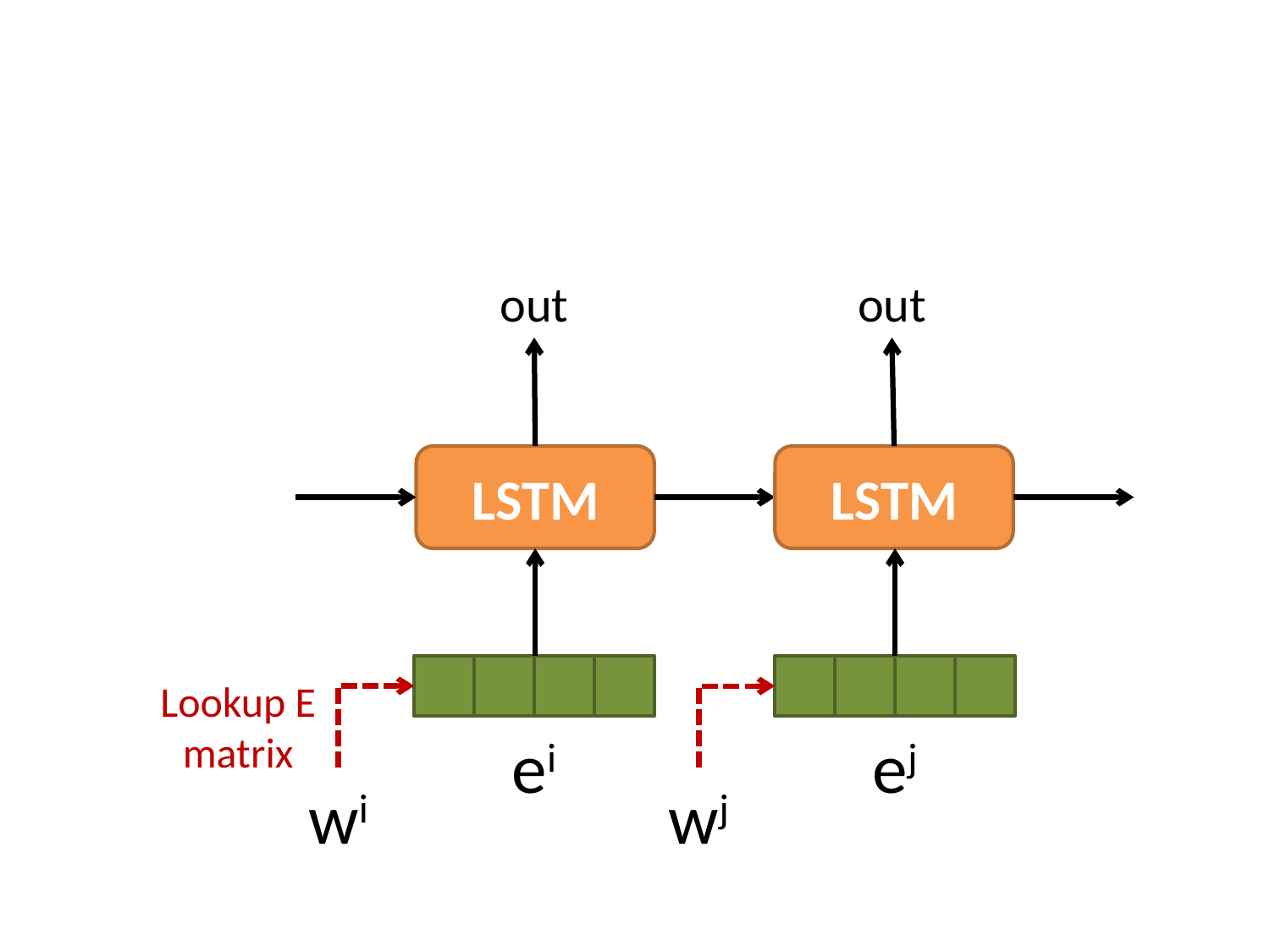

out
out
LSTM
LSTM

Lookup E matrix
ei
ej
wi
wj